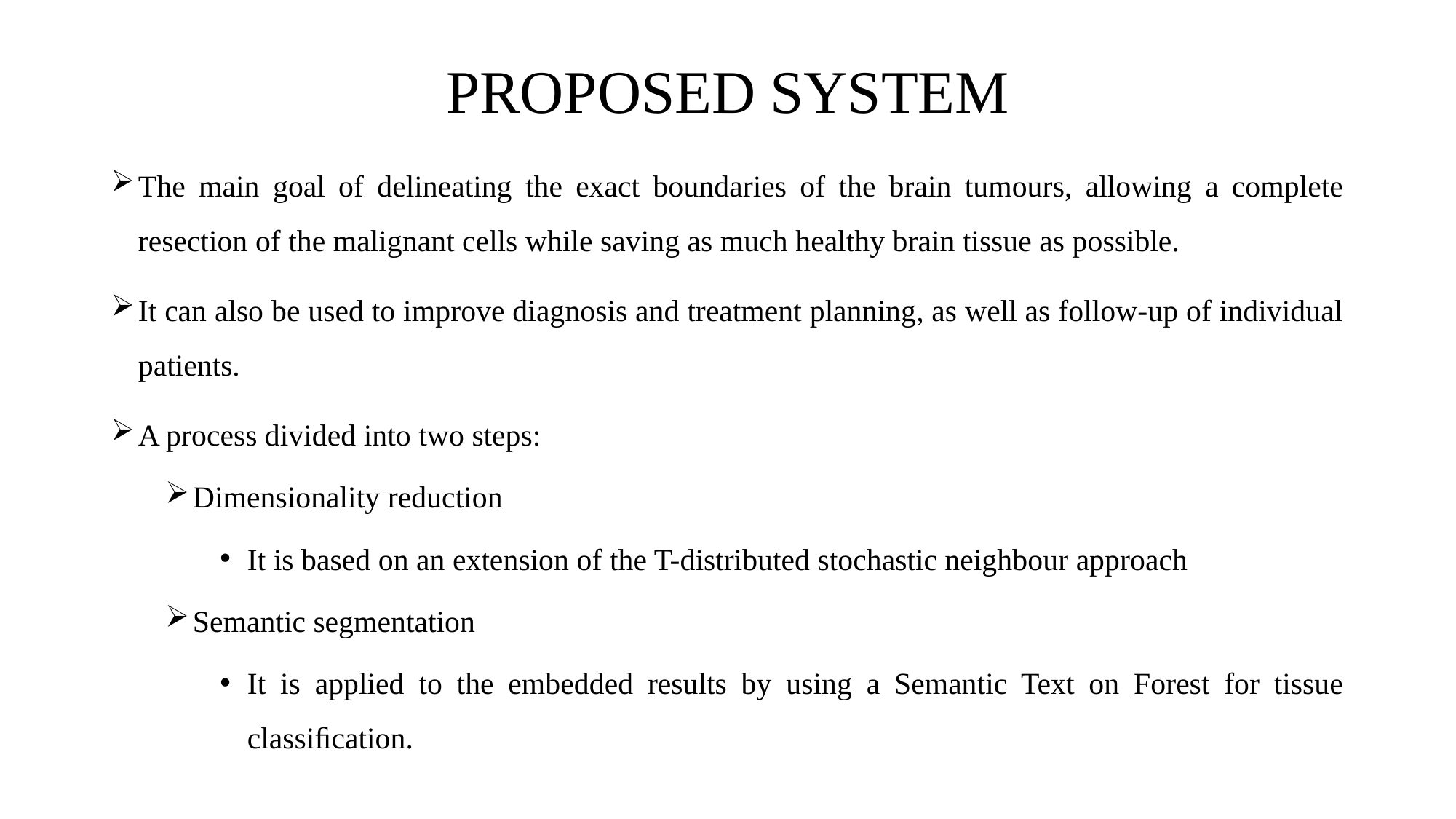

# PROPOSED SYSTEM
The main goal of delineating the exact boundaries of the brain tumours, allowing a complete resection of the malignant cells while saving as much healthy brain tissue as possible.
It can also be used to improve diagnosis and treatment planning, as well as follow-up of individual patients.
A process divided into two steps:
Dimensionality reduction
It is based on an extension of the T-distributed stochastic neighbour approach
Semantic segmentation
It is applied to the embedded results by using a Semantic Text on Forest for tissue classiﬁcation.